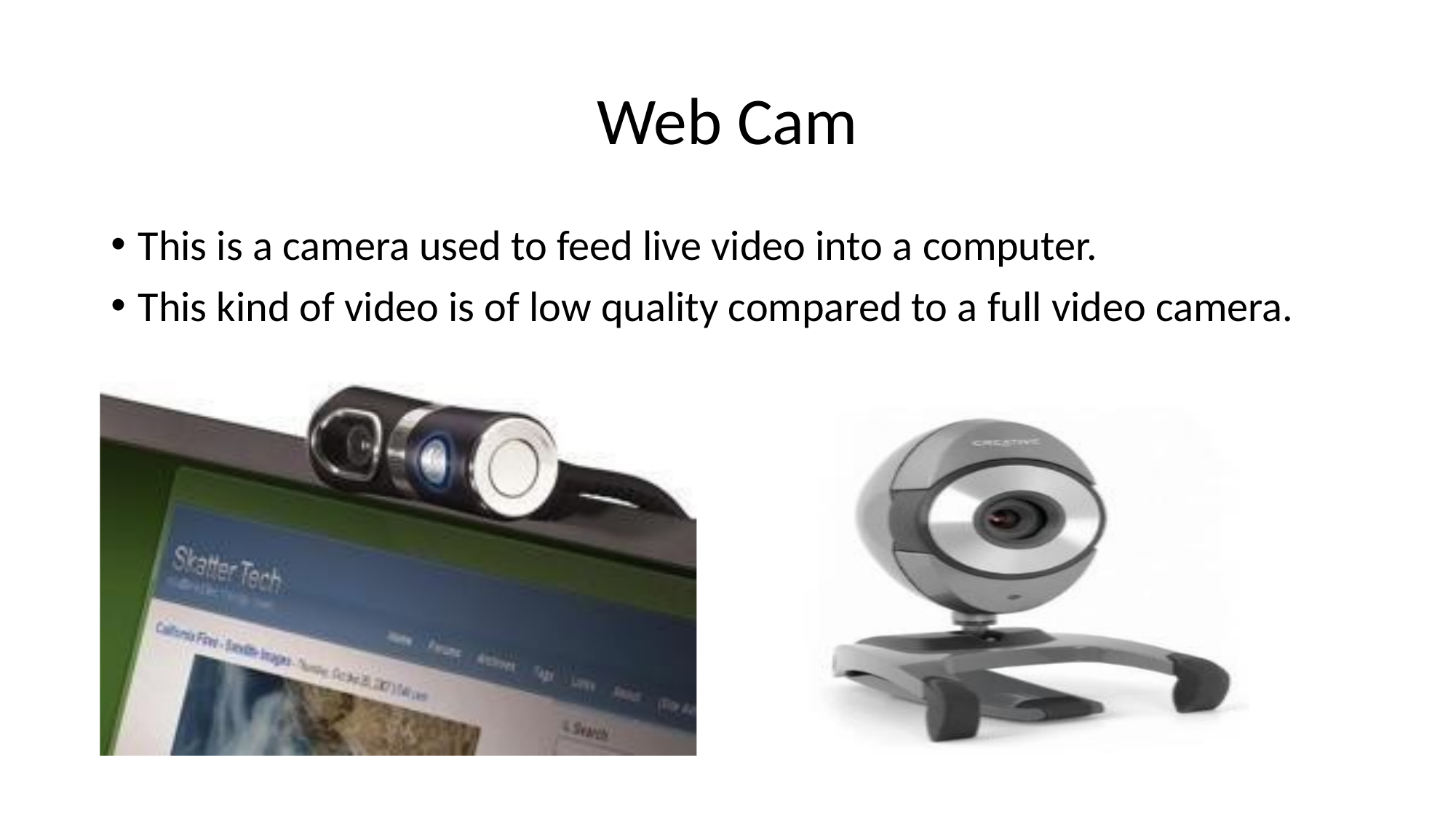

# Web Cam
This is a camera used to feed live video into a computer.
This kind of video is of low quality compared to a full video camera.